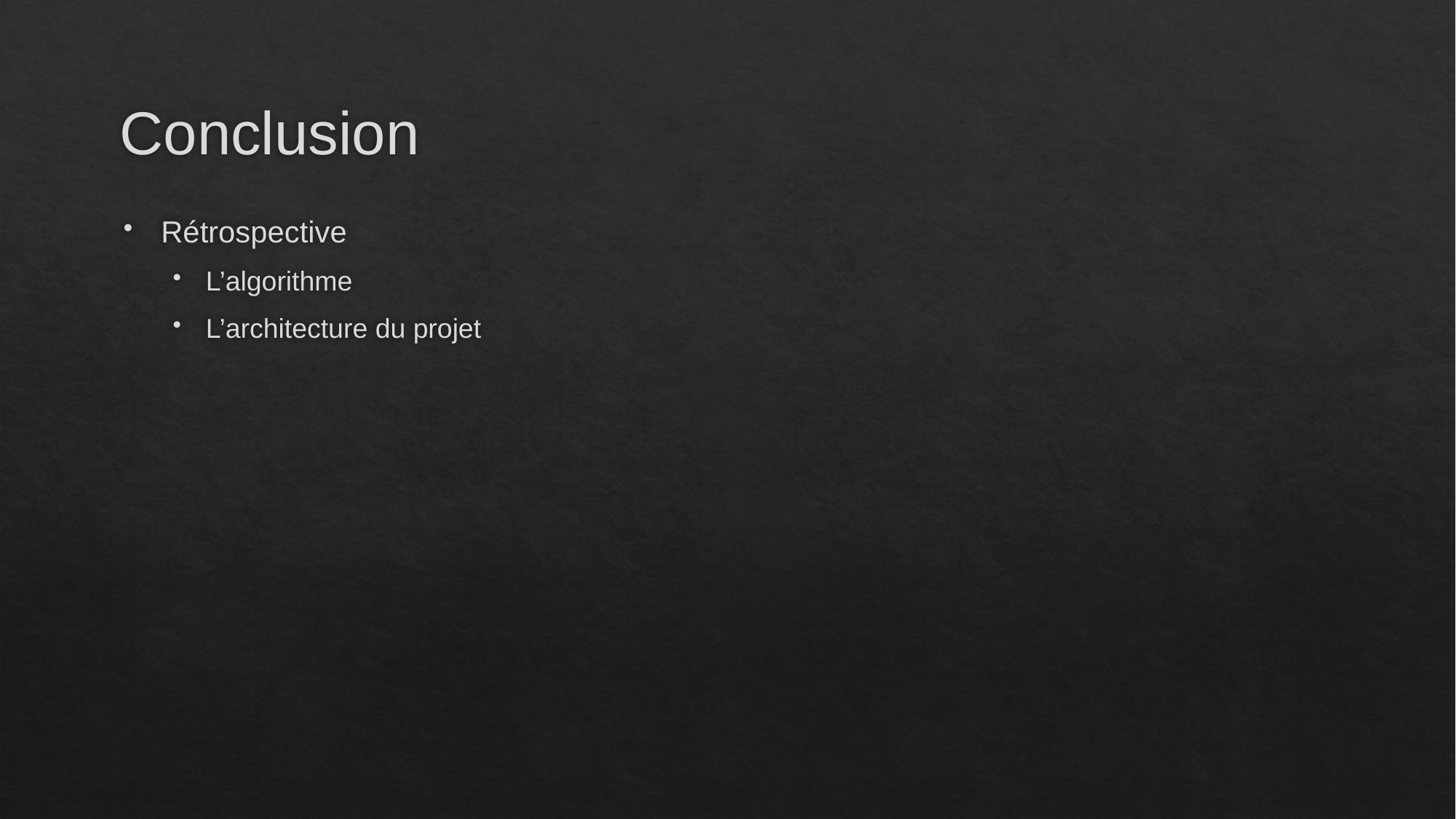

# Conclusion
Rétrospective
L’algorithme
L’architecture du projet